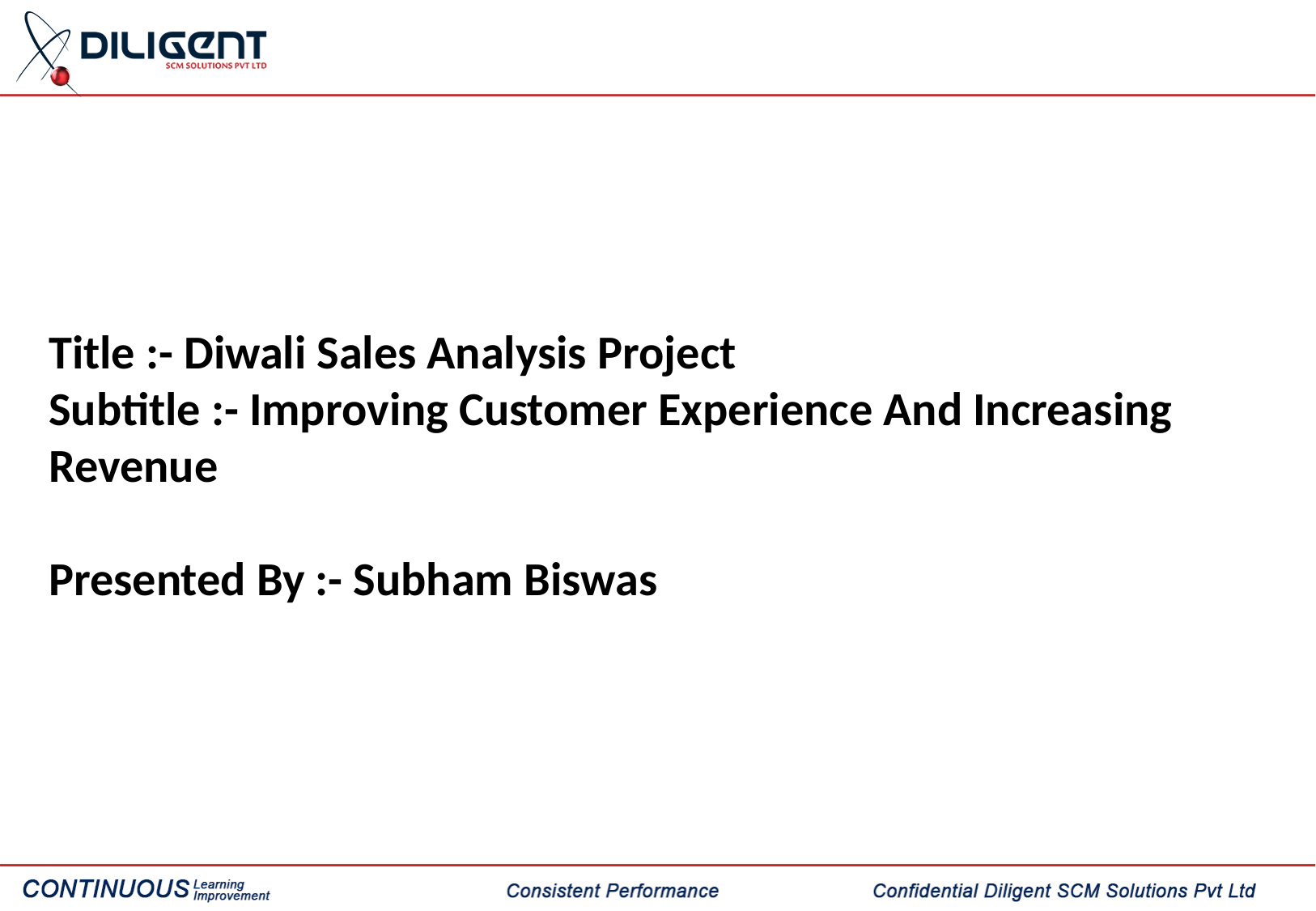

Title :- Diwali Sales Analysis Project
Subtitle :- Improving Customer Experience And Increasing Revenue

Presented By :- Subham Biswas
1